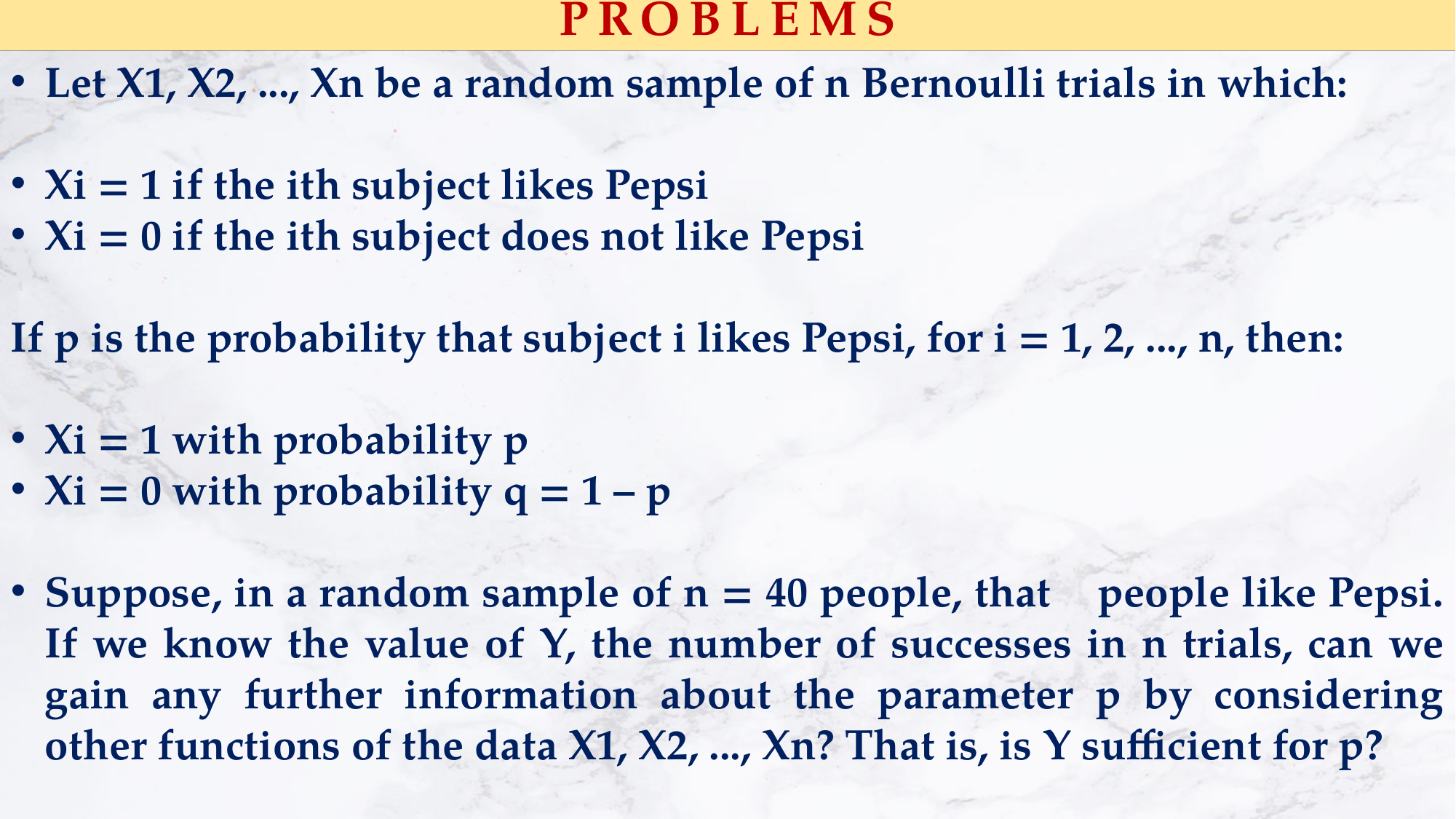

EXAMPLE
PROBLEMS
Let X1, X2, ..., Xn be a random sample of n Bernoulli trials in which:

Xi = 1 if the ith subject likes Pepsi
Xi = 0 if the ith subject does not like Pepsi

If p is the probability that subject i likes Pepsi, for i = 1, 2, ..., n, then:

Xi = 1 with probability p
Xi = 0 with probability q = 1 – p

Suppose, in a random sample of n = 40 people, that    people like Pepsi. If we know the value of Y, the number of successes in n trials, can we gain any further information about the parameter p by considering other functions of the data X1, X2, ..., Xn? That is, is Y sufficient for p?